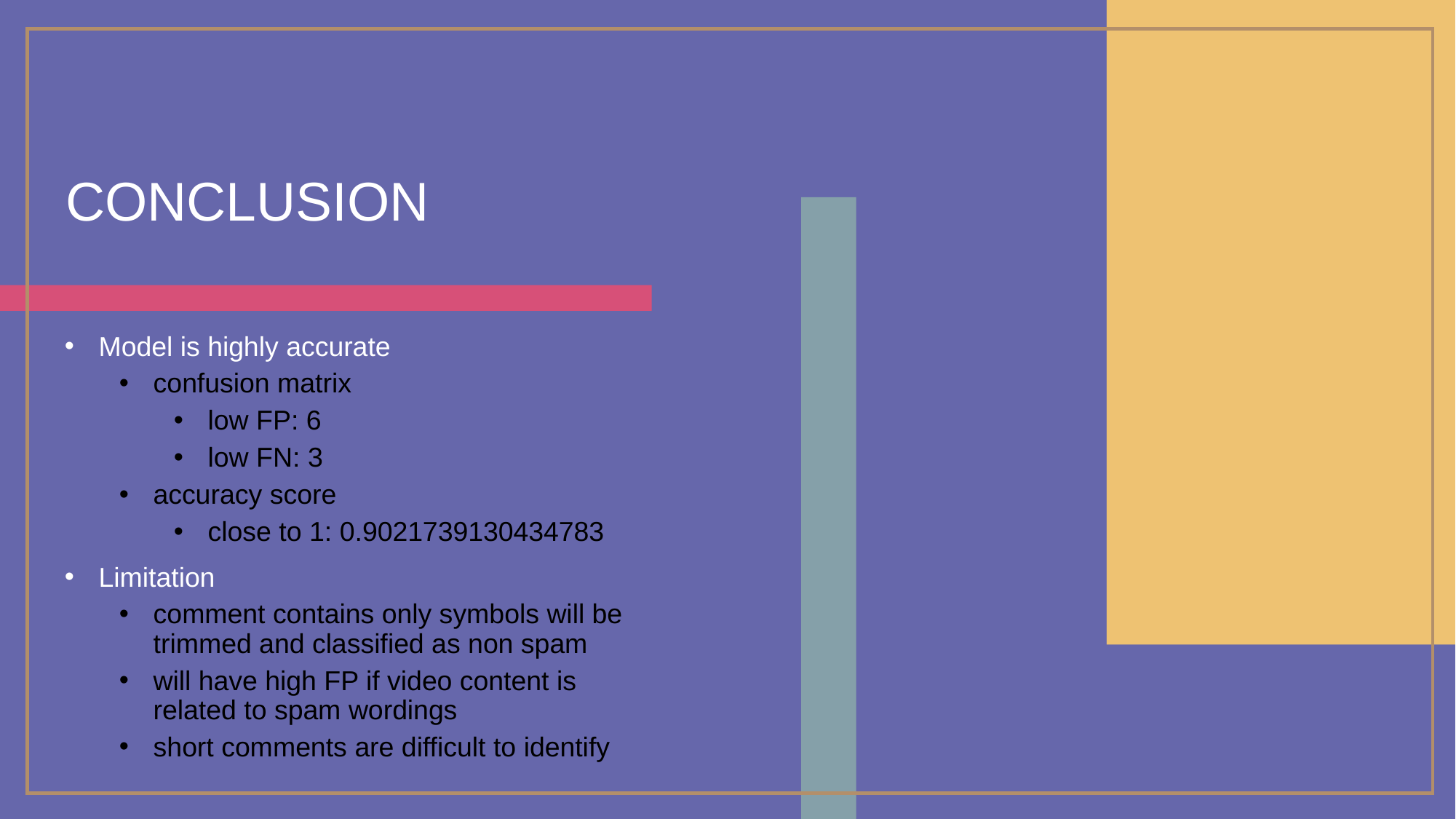

# conclusion
Model is highly accurate
confusion matrix
low FP: 6
low FN: 3
accuracy score
close to 1: 0.9021739130434783
Limitation
comment contains only symbols will be trimmed and classified as non spam
will have high FP if video content is related to spam wordings
short comments are difficult to identify